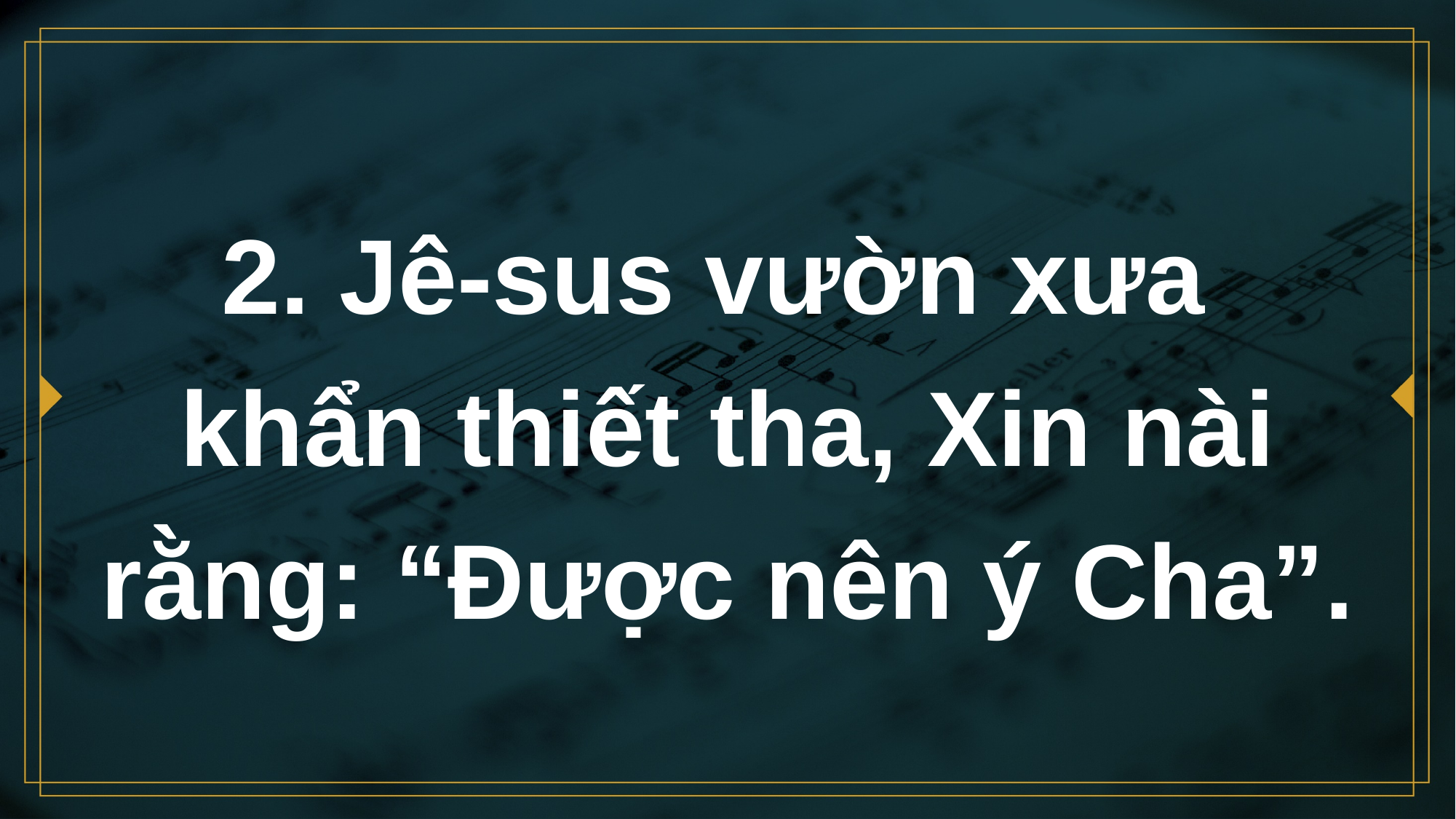

# 2. Jê-sus vườn xưa khẩn thiết tha, Xin nài rằng: “Được nên ý Cha”.